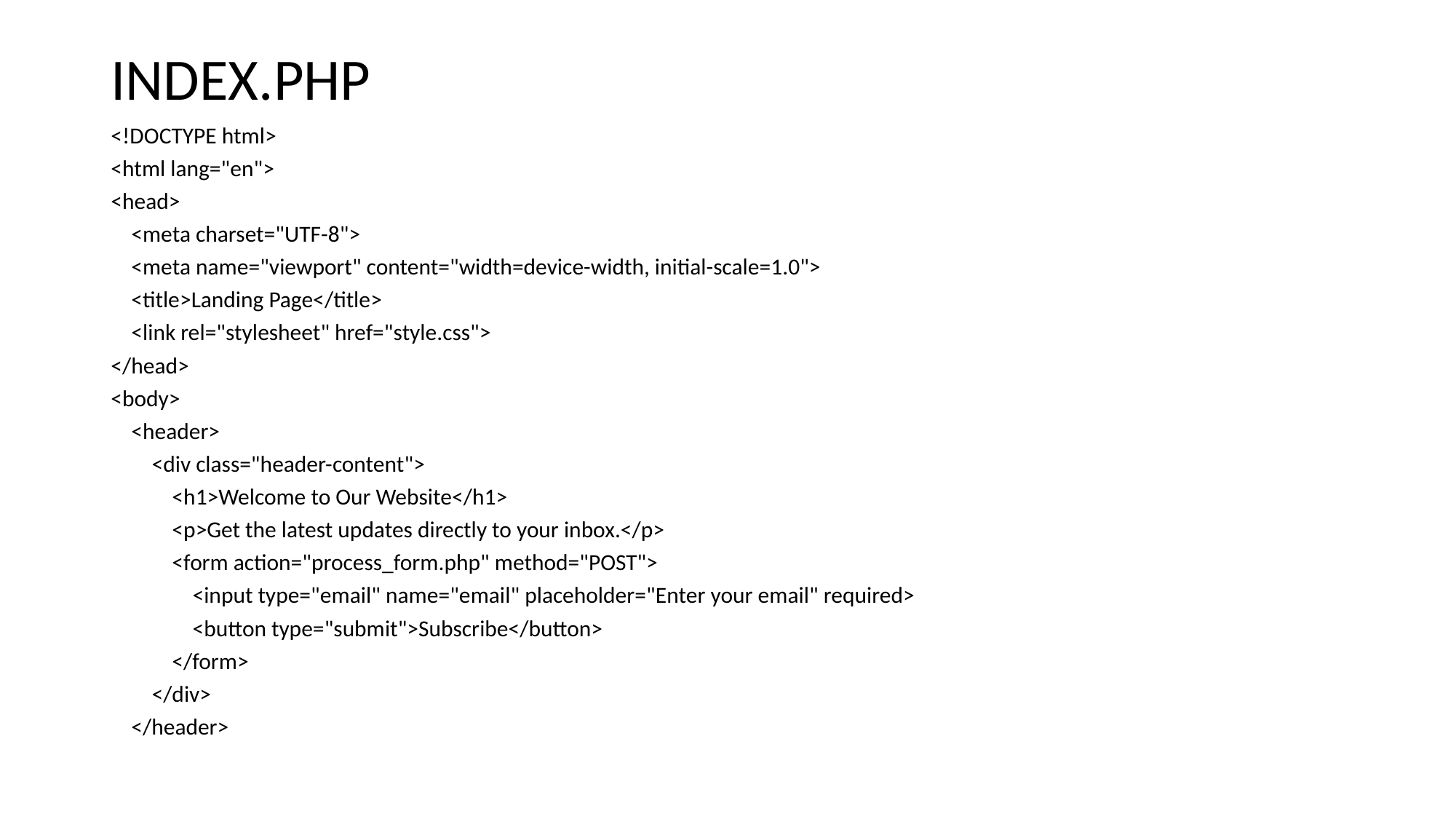

# INDEX.PHP
<!DOCTYPE html>
<html lang="en">
<head>
    <meta charset="UTF-8">
    <meta name="viewport" content="width=device-width, initial-scale=1.0">
    <title>Landing Page</title>
    <link rel="stylesheet" href="style.css">
</head>
<body>
    <header>
        <div class="header-content">
            <h1>Welcome to Our Website</h1>
            <p>Get the latest updates directly to your inbox.</p>
            <form action="process_form.php" method="POST">
                <input type="email" name="email" placeholder="Enter your email" required>
                <button type="submit">Subscribe</button>
            </form>
        </div>
    </header>